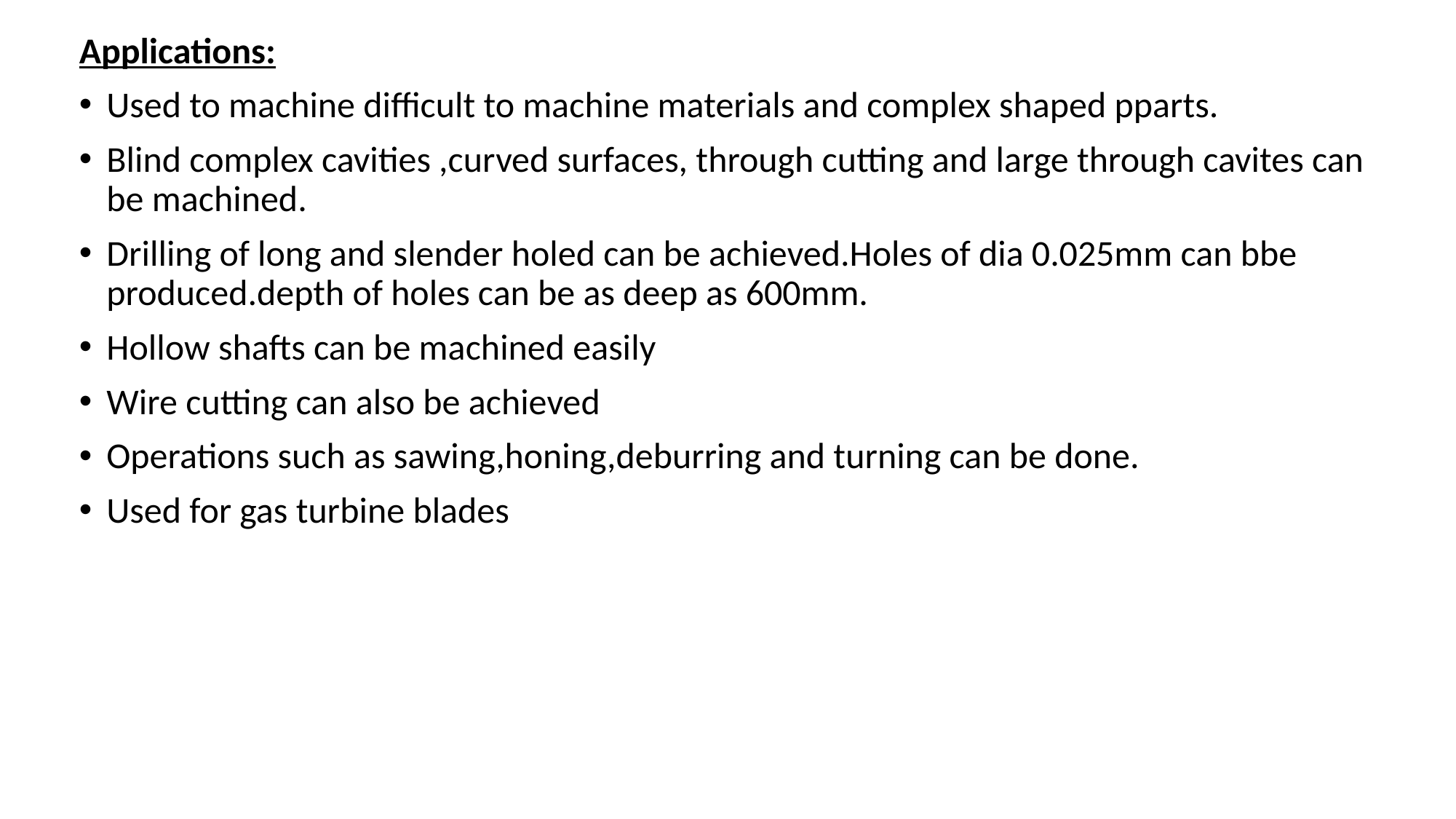

Applications:
Used to machine difficult to machine materials and complex shaped pparts.
Blind complex cavities ,curved surfaces, through cutting and large through cavites can be machined.
Drilling of long and slender holed can be achieved.Holes of dia 0.025mm can bbe produced.depth of holes can be as deep as 600mm.
Hollow shafts can be machined easily
Wire cutting can also be achieved
Operations such as sawing,honing,deburring and turning can be done.
Used for gas turbine blades